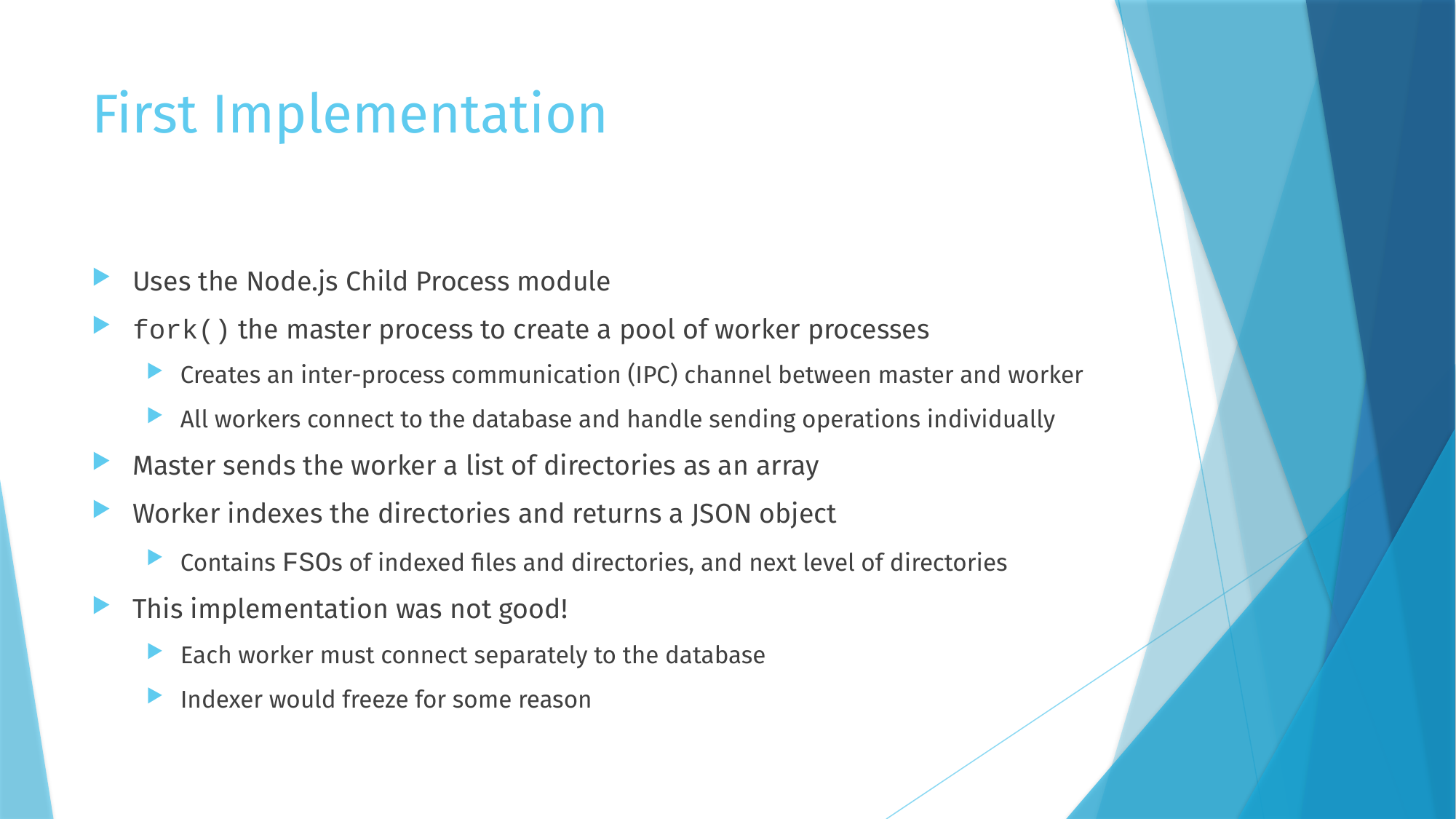

# First Implementation
Uses the Node.js Child Process module
fork() the master process to create a pool of worker processes
Creates an inter-process communication (IPC) channel between master and worker
All workers connect to the database and handle sending operations individually
Master sends the worker a list of directories as an array
Worker indexes the directories and returns a JSON object
Contains FSOs of indexed files and directories, and next level of directories
This implementation was not good!
Each worker must connect separately to the database
Indexer would freeze for some reason